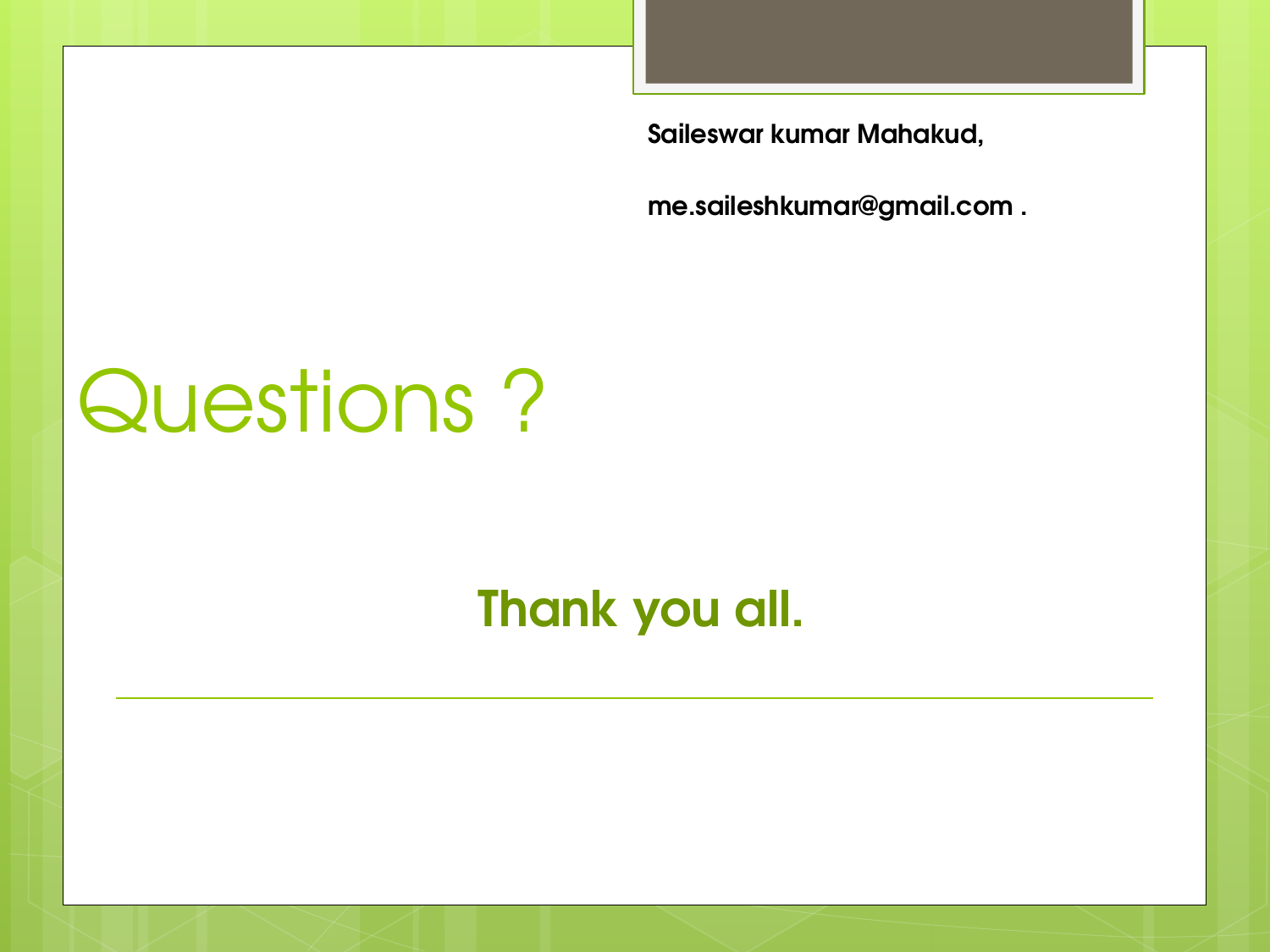

Saileswar kumar Mahakud,

me.saileshkumar@gmail.com .

# Questions ?
Thank you all.